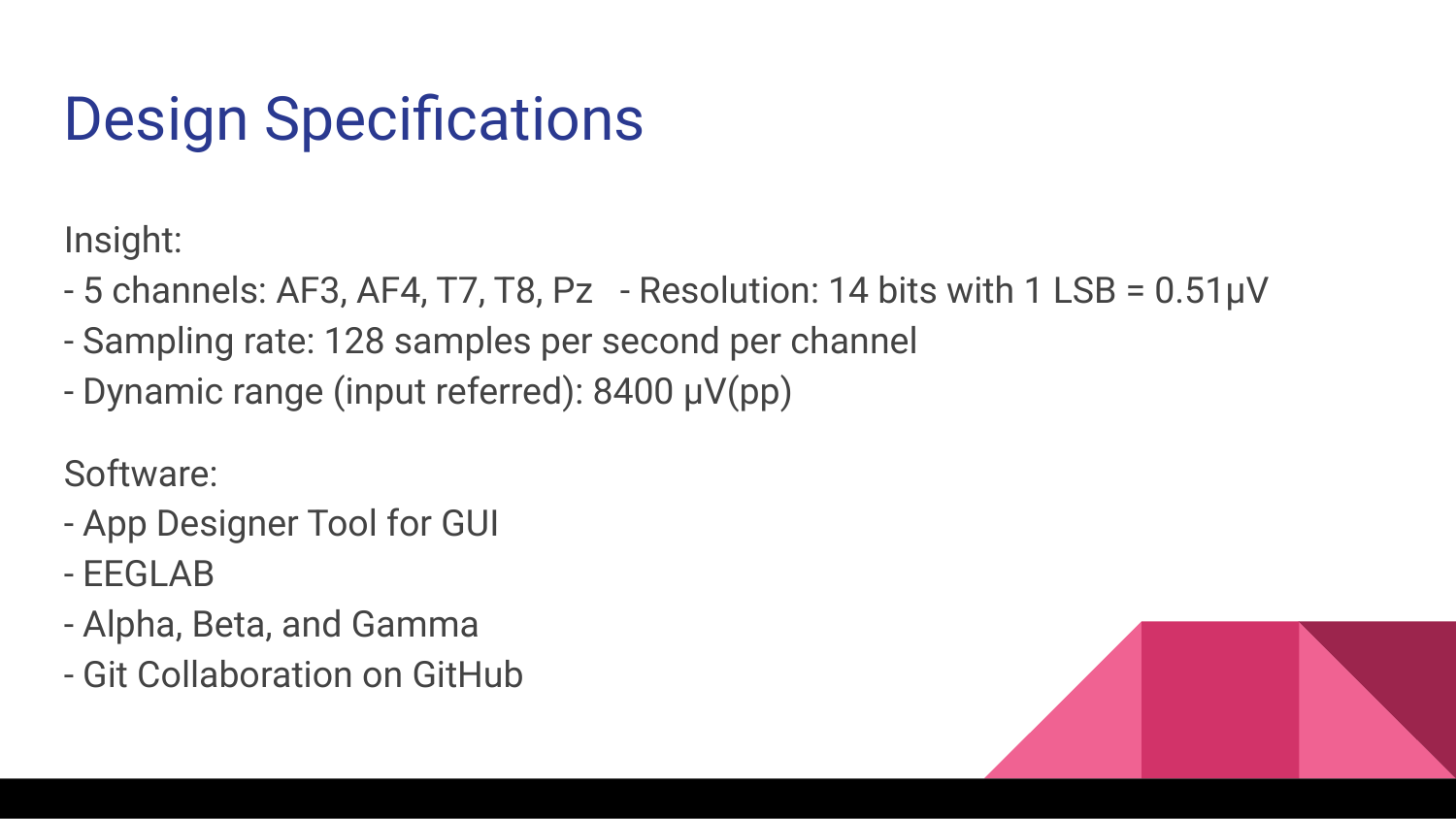

Design Specifications
Insight:
- 5 channels: AF3, AF4, T7, T8, Pz   - Resolution: 14 bits with 1 LSB = 0.51μV
- Sampling rate: 128 samples per second per channel
- Dynamic range (input referred): 8400 μV(pp)
Software:
- App Designer Tool for GUI
- EEGLAB
- Alpha, Beta, and Gamma
- Git Collaboration on GitHub